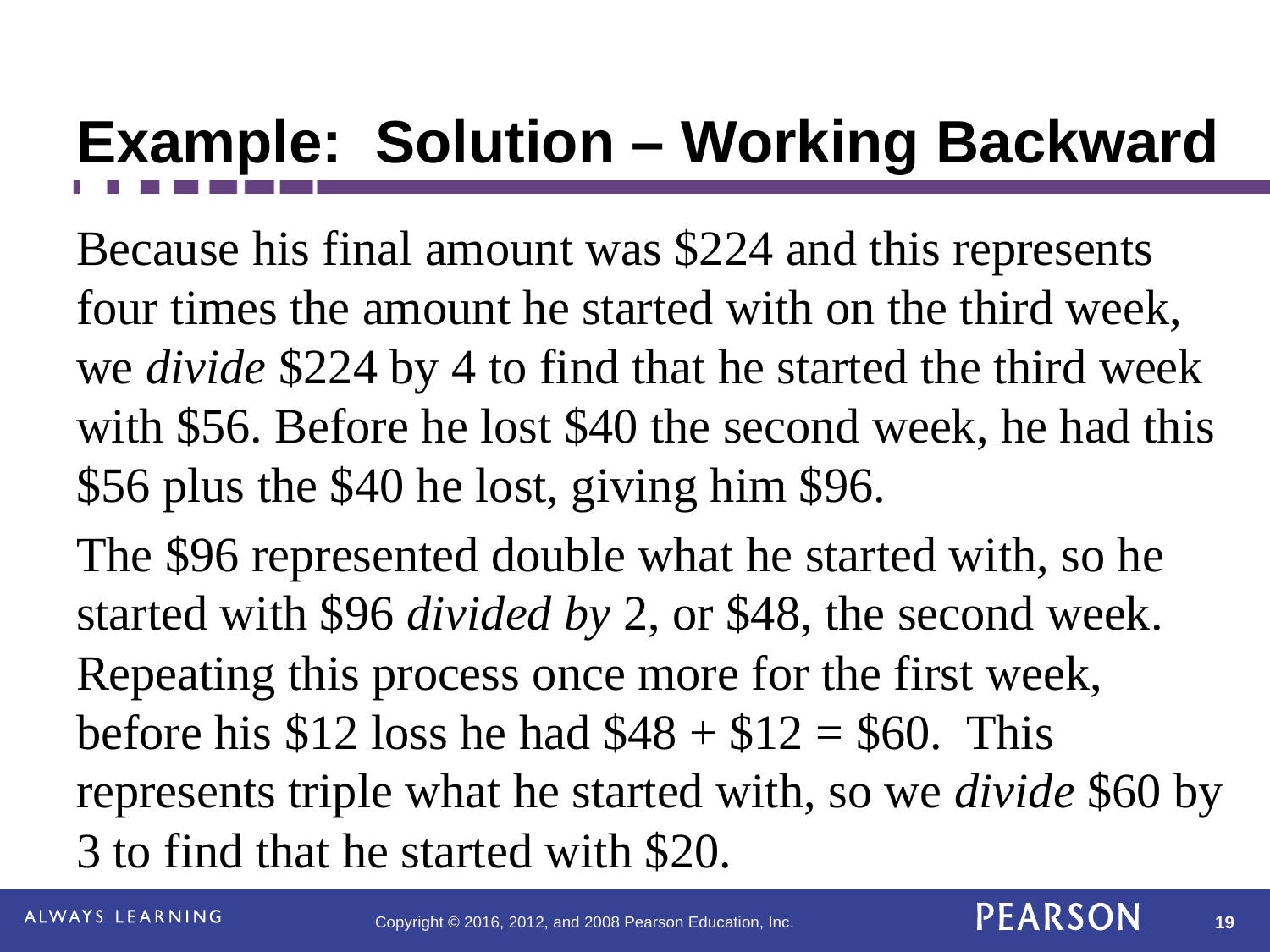

# Example:  Solution – Working Backward
Because his final amount was $224 and this represents four times the amount he started with on the third week, we divide $224 by 4 to find that he started the third week with $56. Before he lost $40 the second week, he had this $56 plus the $40 he lost, giving him $96.
The $96 represented double what he started with, so he started with $96 divided by 2, or $48, the second week. Repeating this process once more for the first week, before his $12 loss he had $48 + $12 = $60.  This represents triple what he started with, so we divide $60 by 3 to find that he started with $20.